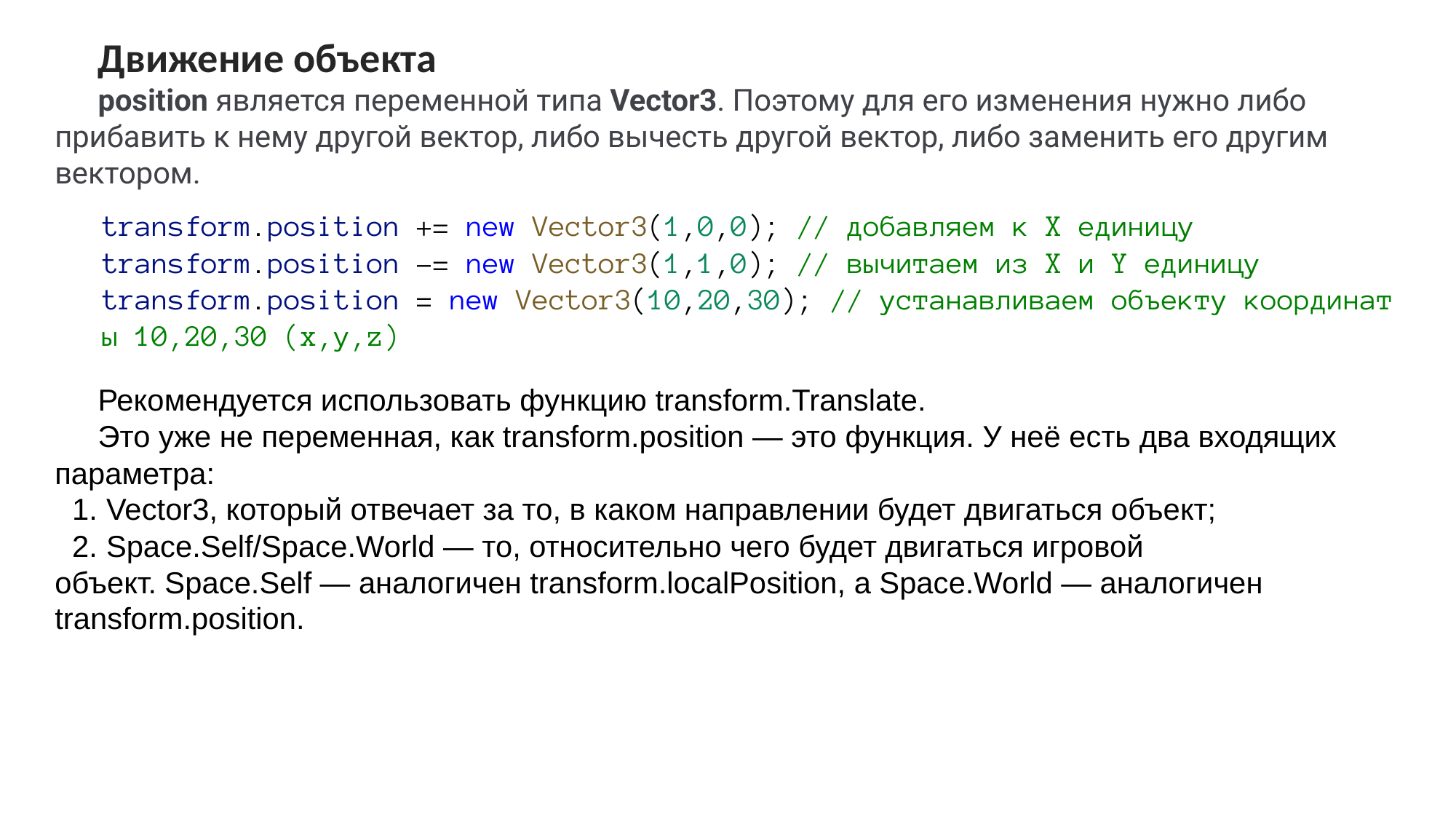

Движение объекта
position является переменной типа Vector3. Поэтому для его изменения нужно либо прибавить к нему другой вектор, либо вычесть другой вектор, либо заменить его другим вектором.
transform.position += new Vector3(1,0,0); // добавляем к X единицу
transform.position -= new Vector3(1,1,0); // вычитаем из X и Y единицу
transform.position = new Vector3(10,20,30); // устанавливаем объекту координаты 10,20,30 (x,y,z)
Рекомендуется использовать функцию transform.Translate.
Это уже не переменная, как transform.position — это функция. У неё есть два входящих параметра:
 Vector3, который отвечает за то, в каком направлении будет двигаться объект;
 Space.Self/Space.World — то, относительно чего будет двигаться игровой объект. Space.Self — аналогичен transform.localPosition, а Space.World — аналогичен transform.position.